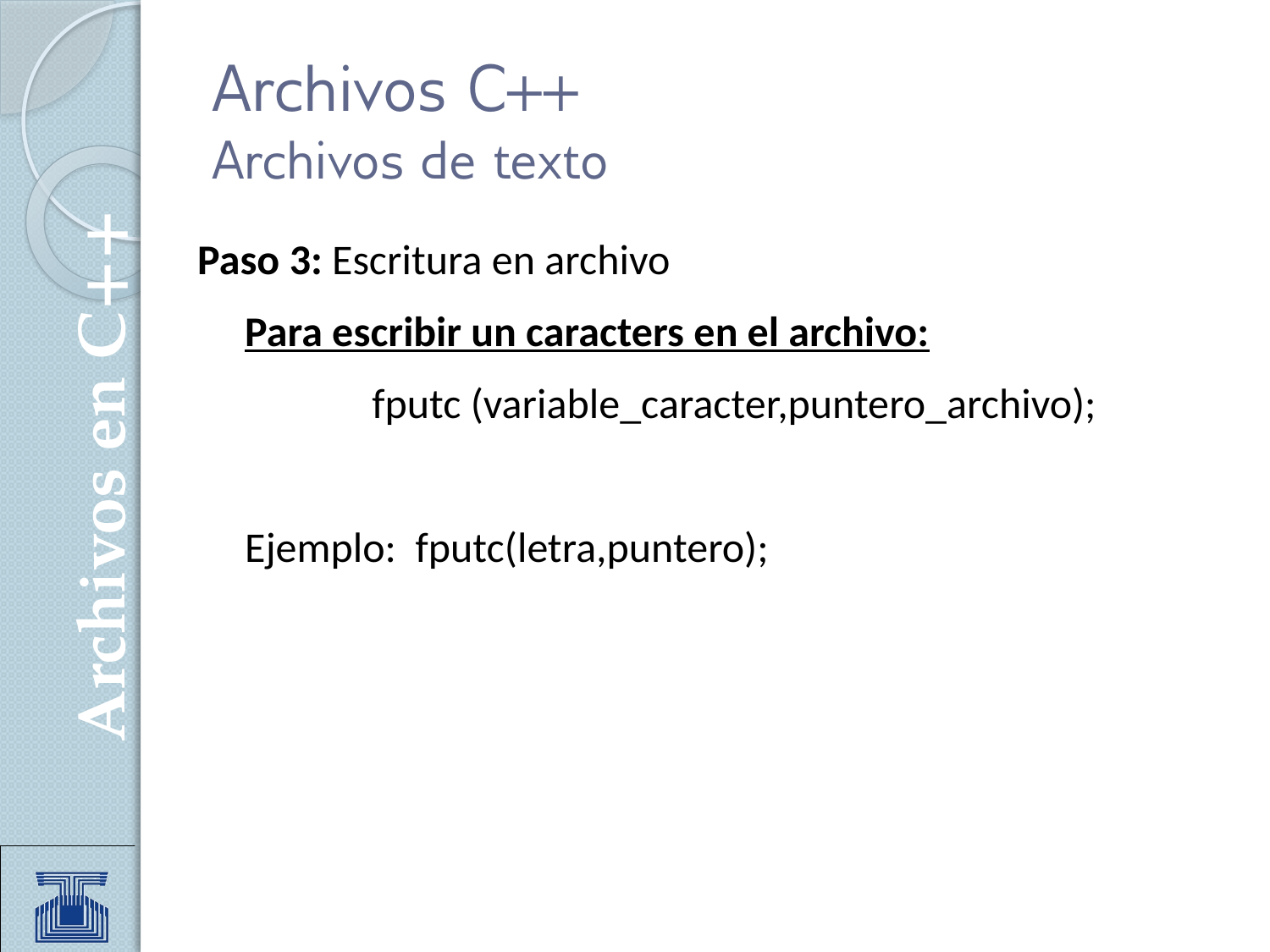

# Archivos C++ Archivos de texto
Paso 3: Escritura en archivo
Para escribir un caracters en el archivo:
		fputc (variable_caracter,puntero_archivo);

Ejemplo:  fputc(letra,puntero);

Archivos en C++